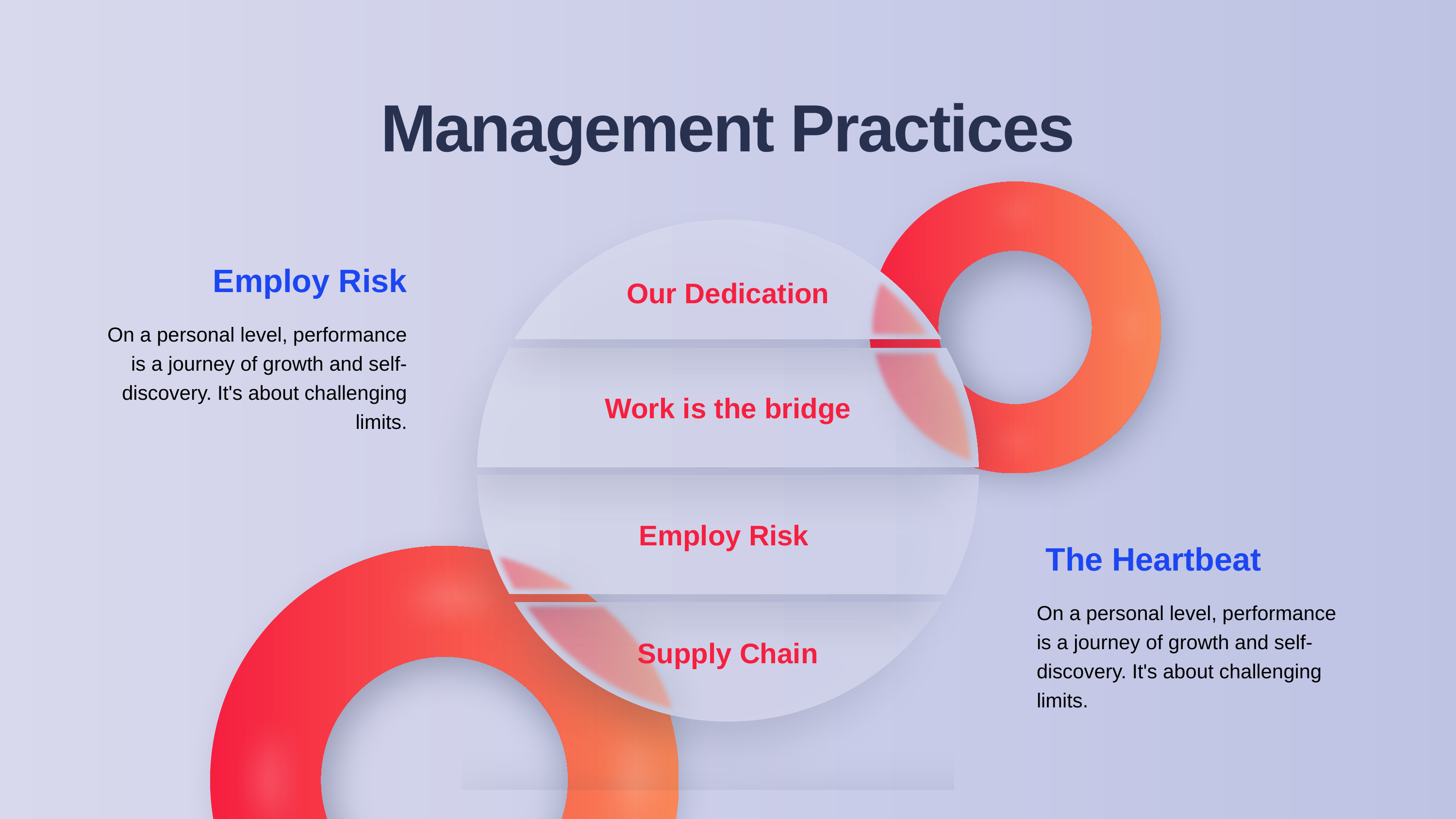

Management Practices

Employ Risk
Our Dedication
On a personal level, performance is a journey of growth and self-discovery. It's about challenging limits.

Work is the bridge

Employ Risk
 The Heartbeat

On a personal level, performance is a journey of growth and self-discovery. It's about challenging limits.

Supply Chain